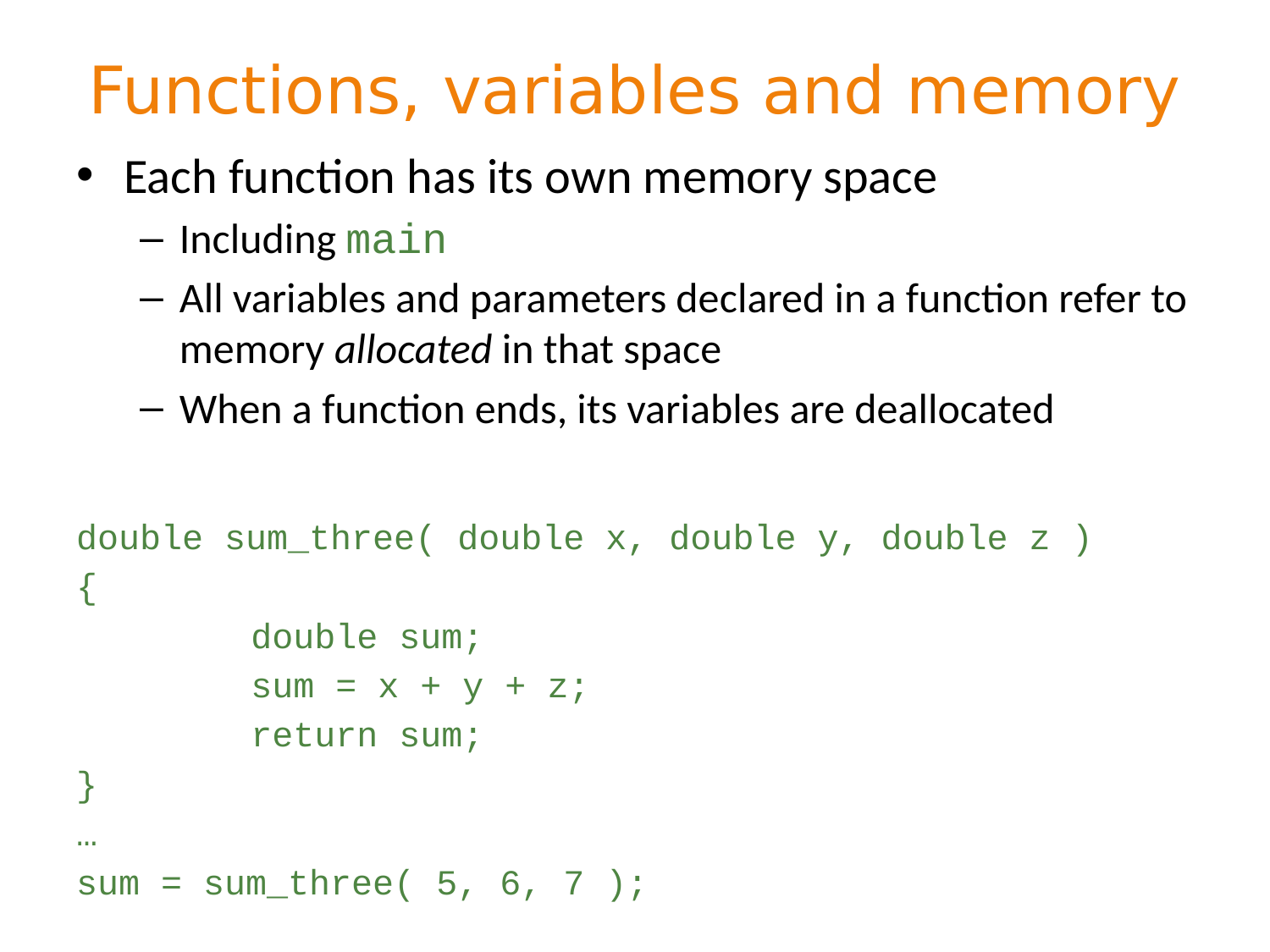

# Functions, variables and memory
Each function has its own memory space
Including main
All variables and parameters declared in a function refer to memory allocated in that space
When a function ends, its variables are deallocated

double sum_three( double x, double y, double z )
{
		double sum;
		sum = x + y + z;
		return sum;
}
…
sum = sum_three( 5, 6, 7 );